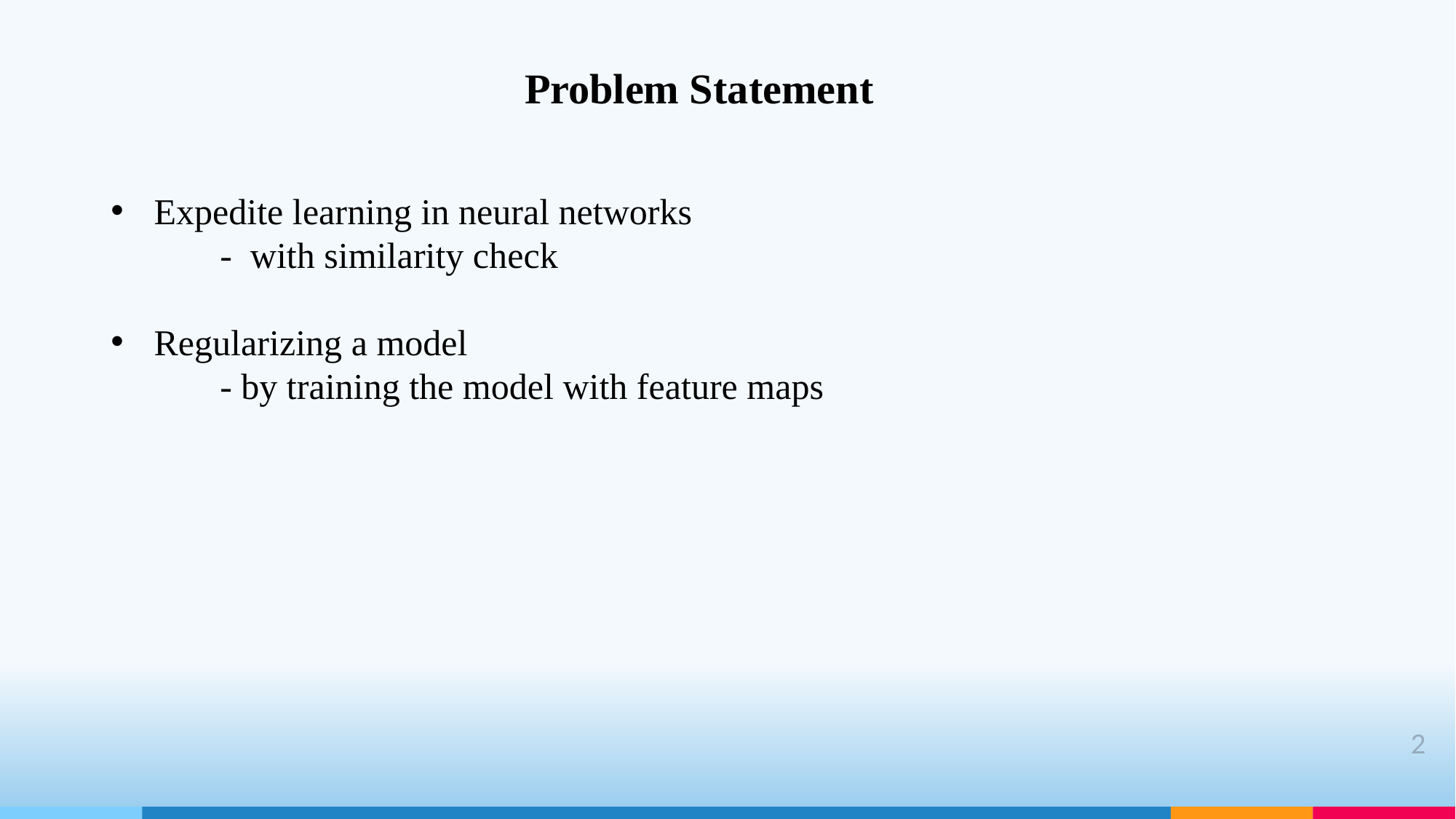

Problem Statement

 Expedite learning in neural networks
            -  with similarity check

 Regularizing a model
            - by training the model with feature maps

2